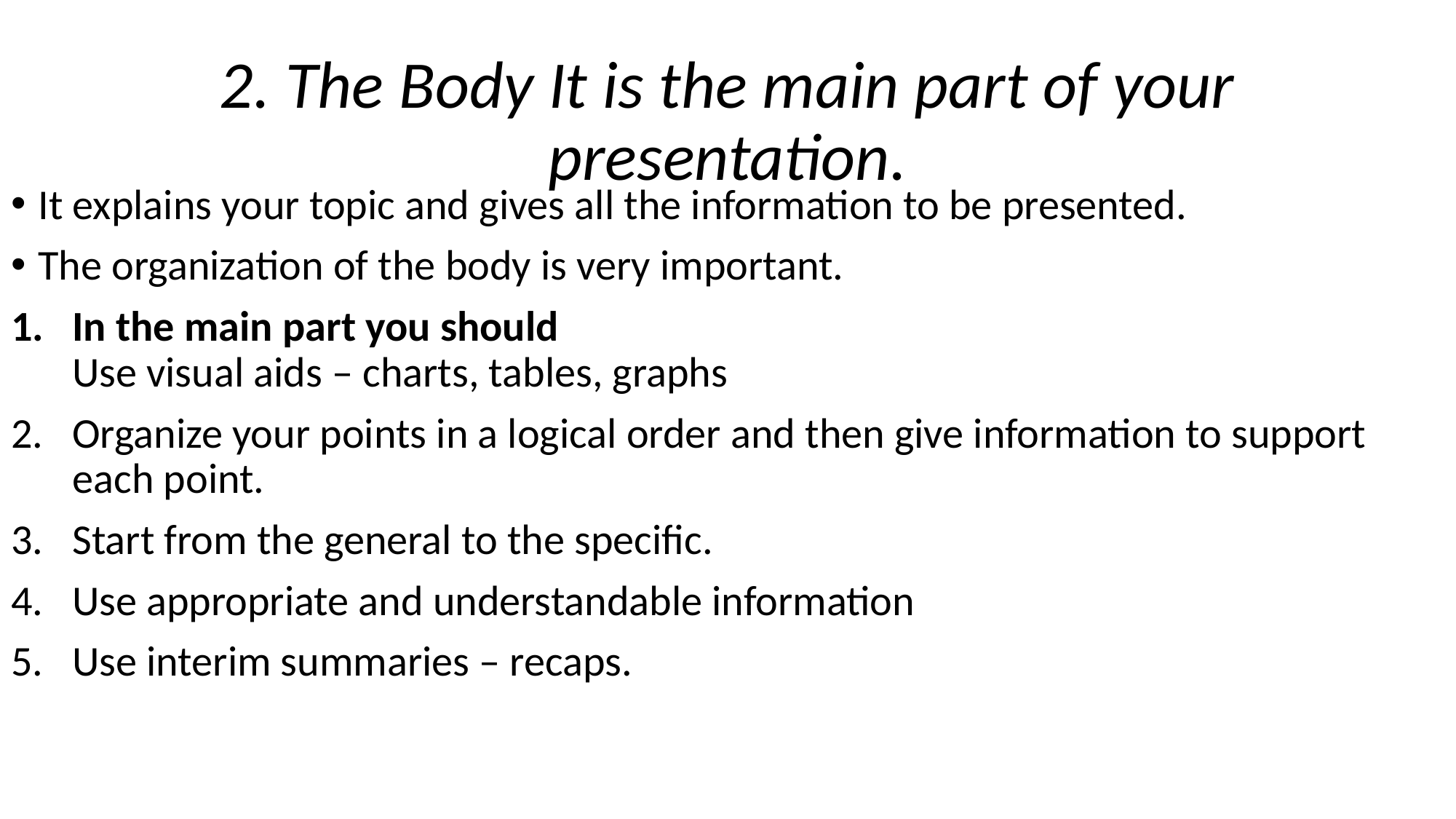

# 2. The Body It is the main part of your presentation.
It explains your topic and gives all the information to be presented.
The organization of the body is very important.
In the main part you should
Use visual aids – charts, tables, graphs
Organize your points in a logical order and then give information to support each point.
Start from the general to the specific.
Use appropriate and understandable information
Use interim summaries – recaps.